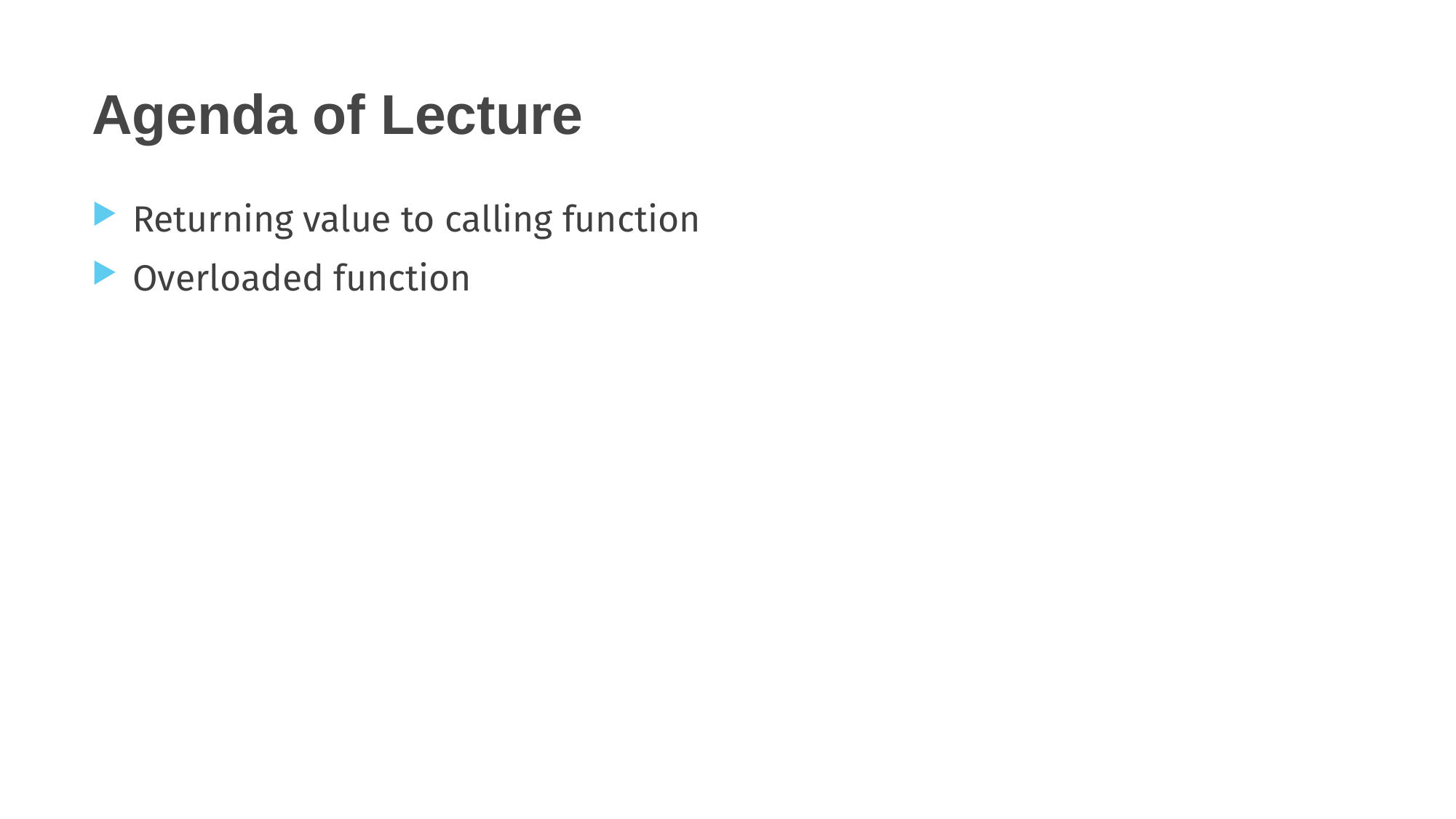

# Agenda of Lecture
Returning value to calling function
Overloaded function